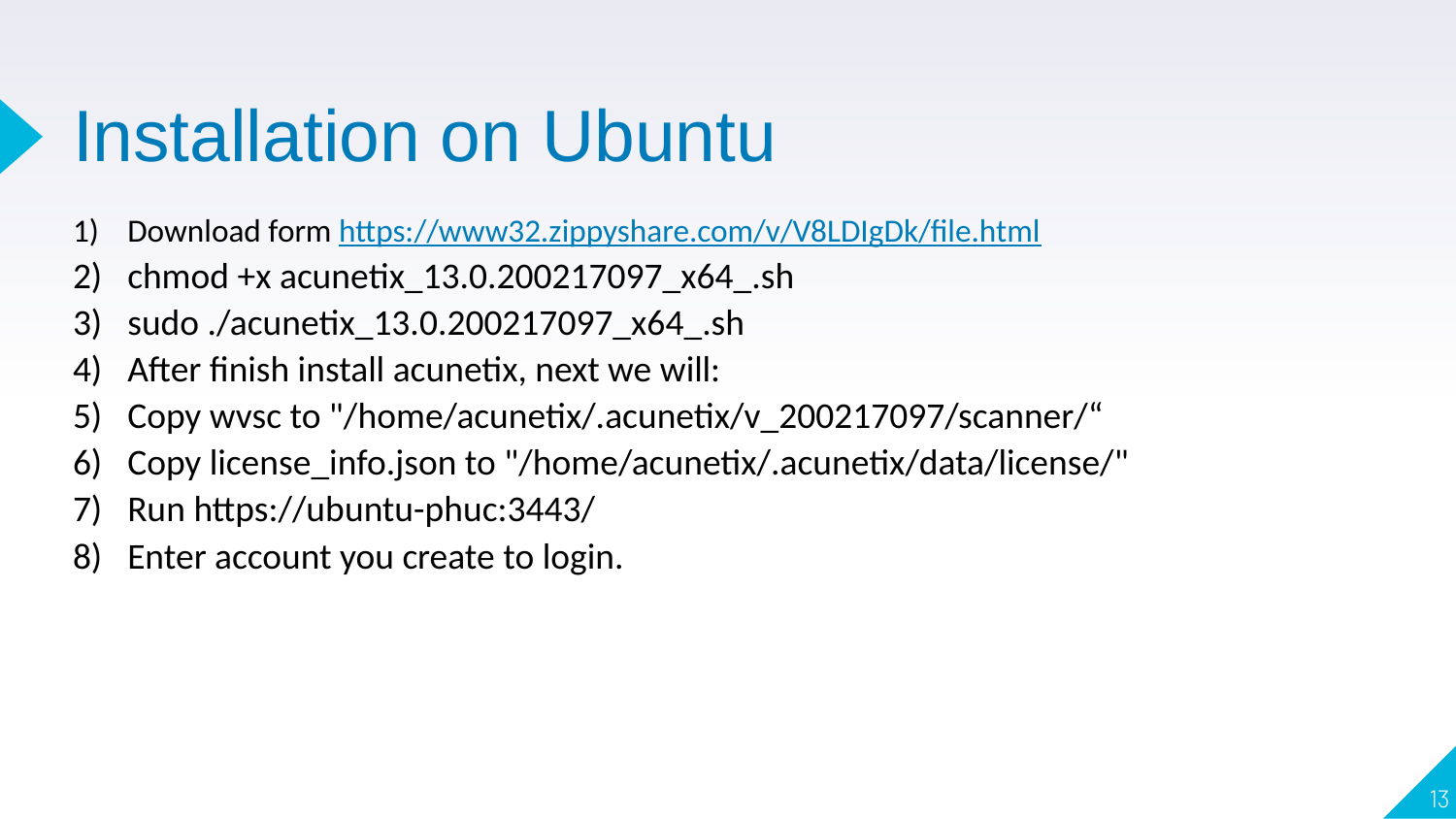

# Installation on Ubuntu
Download form https://www32.zippyshare.com/v/V8LDIgDk/file.html
chmod +x acunetix_13.0.200217097_x64_.sh
sudo ./acunetix_13.0.200217097_x64_.sh
After finish install acunetix, next we will:
Copy wvsc to "/home/acunetix/.acunetix/v_200217097/scanner/“
Copy license_info.json to "/home/acunetix/.acunetix/data/license/"
Run https://ubuntu-phuc:3443/
Enter account you create to login.

13